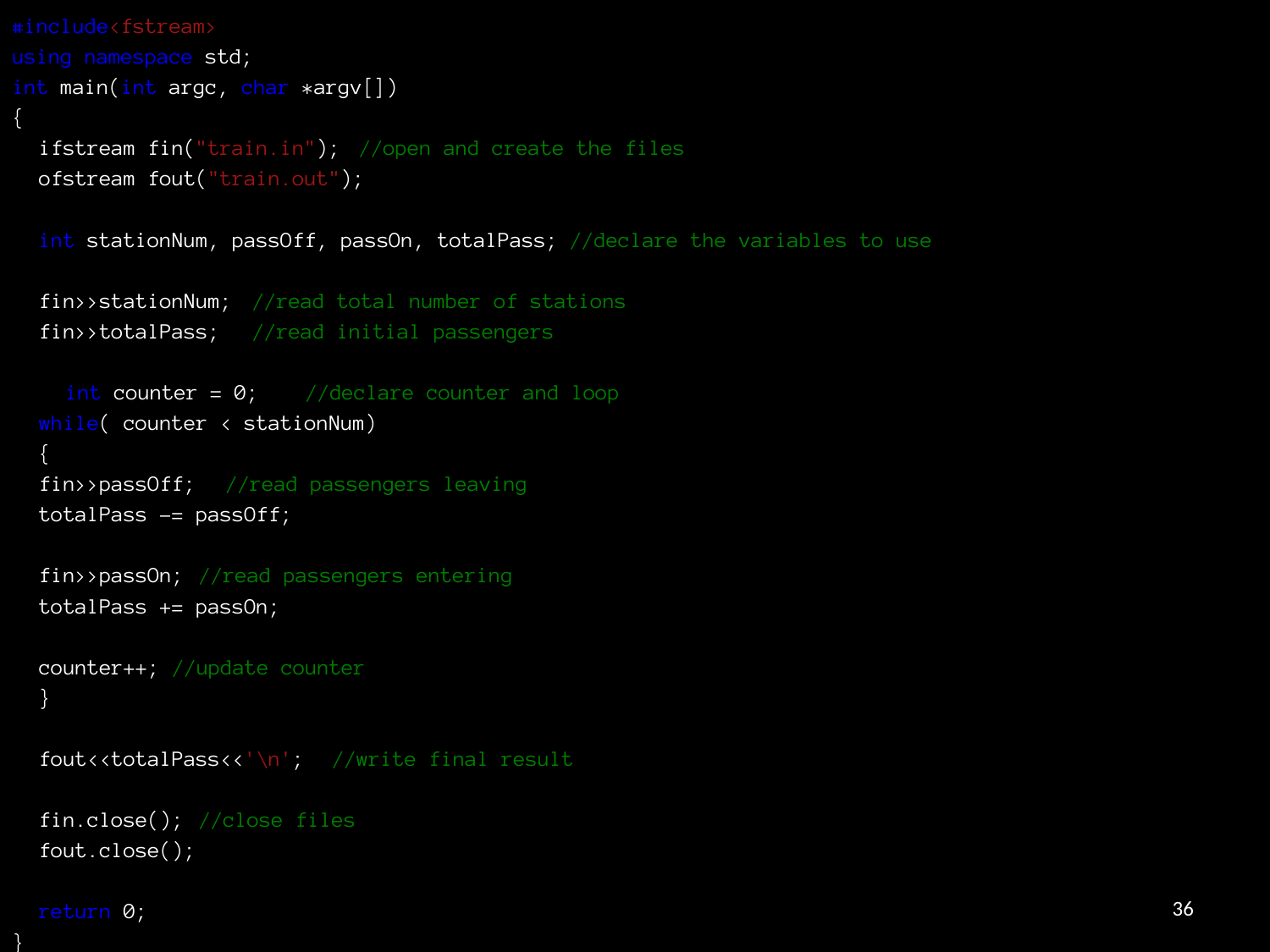

#include<fstream>
using namespace std;
int main(int argc, char *argv[])
{
	ifstream fin("train.in"); 		//open and create the files
	ofstream fout("train.out");

	int stationNum, passOff, passOn, totalPass; //declare the variables to use

	fin>>stationNum; 			//read total number of stations
	fin>>totalPass; 			//read initial passengers

    	int counter = 0; 			//declare counter and loop
	while( counter < stationNum)
	{
		fin>>passOff; 		//read passengers leaving
		totalPass -= passOff;

		fin>>passOn; 		//read passengers entering
		totalPass += passOn;

		counter++; 		//update counter
	}

	fout<<totalPass<<'\n'; 		//write final result

	fin.close(); 			//close files
	fout.close();

	return 0;
}

36